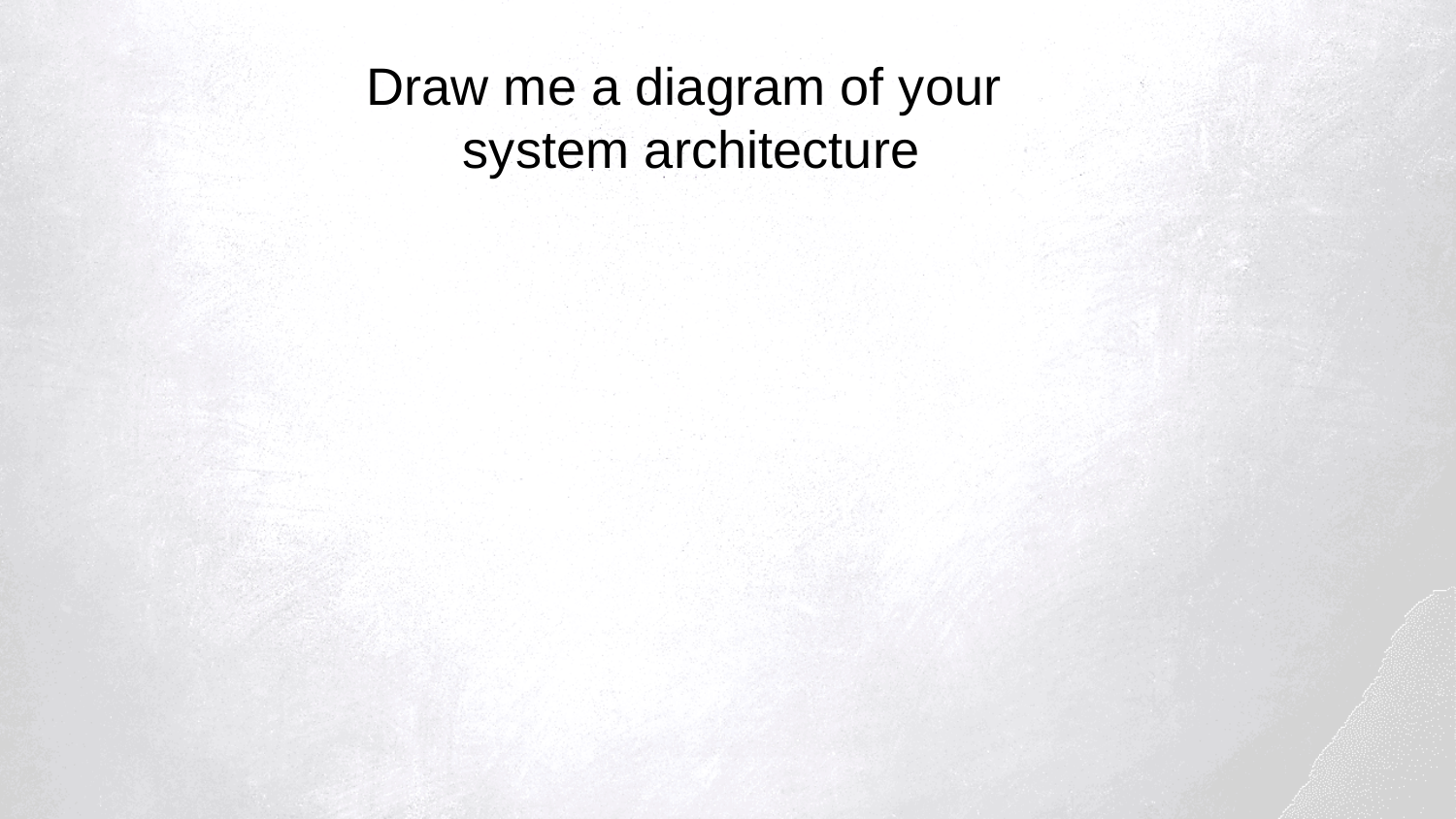

Draw me a diagram of your
system architecture